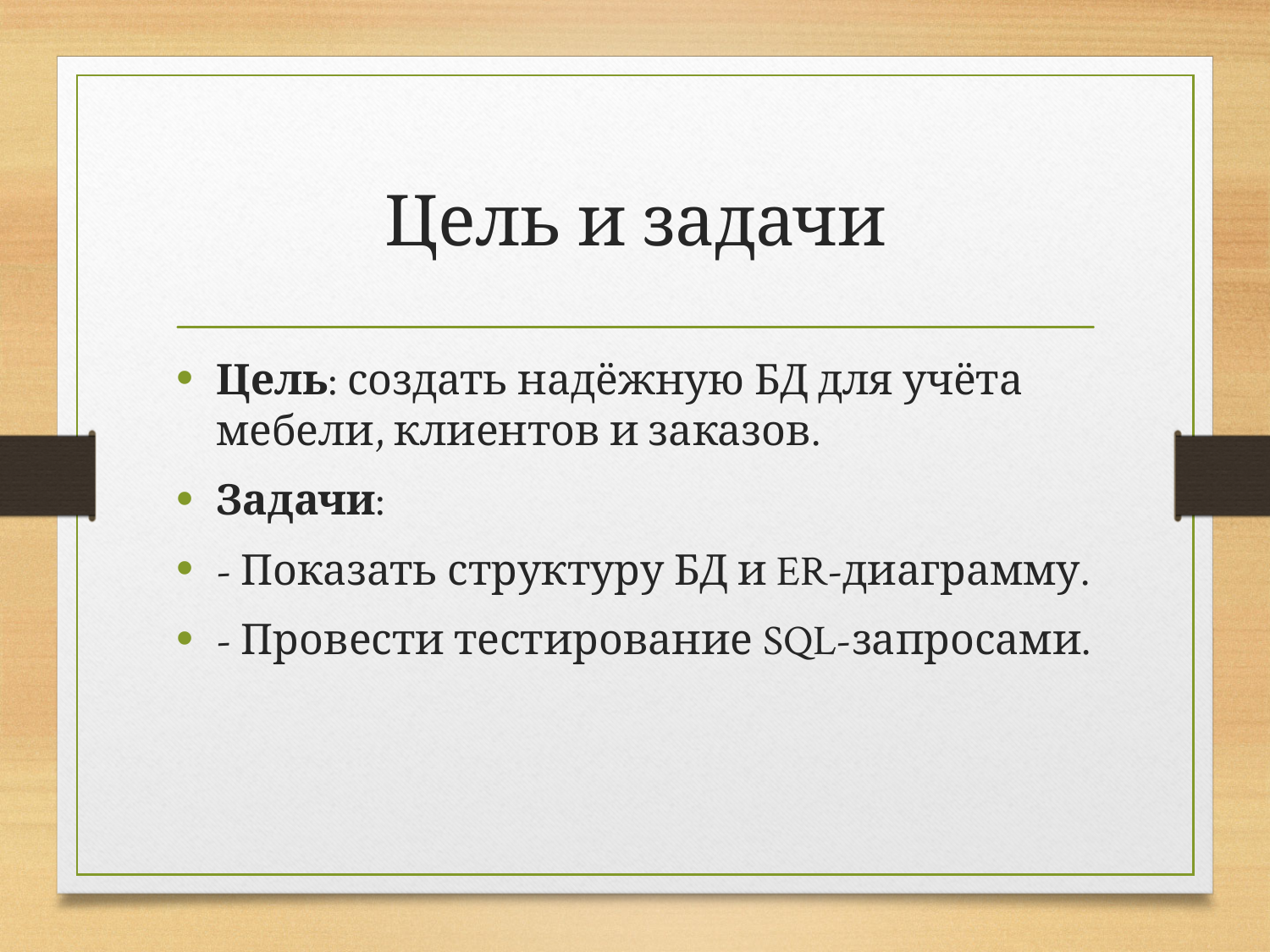

# Цель и задачи
Цель: создать надёжную БД для учёта мебели, клиентов и заказов.
Задачи:
- Показать структуру БД и ER-диаграмму.
- Провести тестирование SQL-запросами.